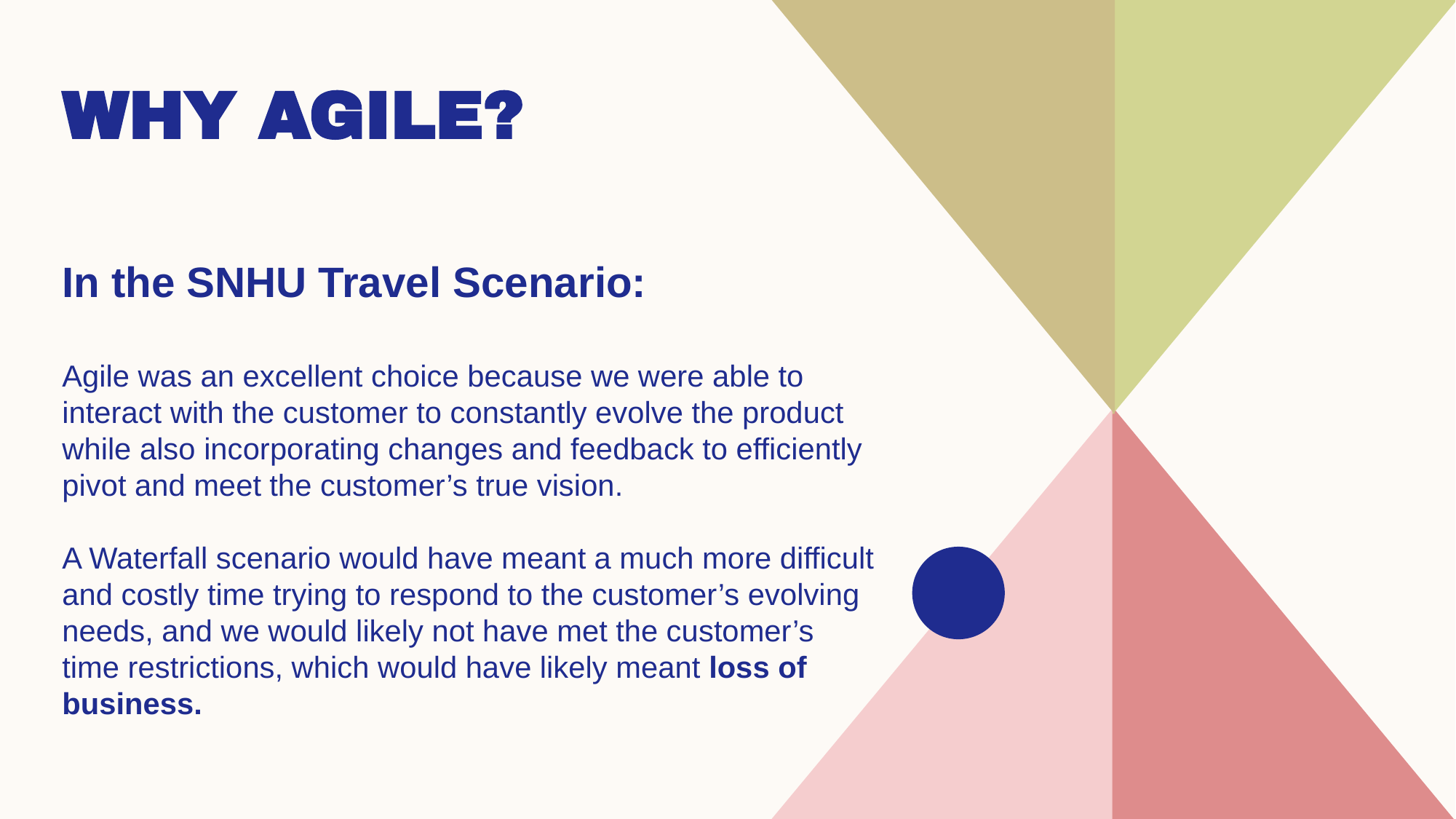

Why Agile?
In the SNHU Travel Scenario:

Agile was an excellent choice because we were able to interact with the customer to constantly evolve the product while also incorporating changes and feedback to efficiently pivot and meet the customer’s true vision.

A Waterfall scenario would have meant a much more difficult and costly time trying to respond to the customer’s evolving needs, and we would likely not have met the customer’s time restrictions, which would have likely meant loss of business.